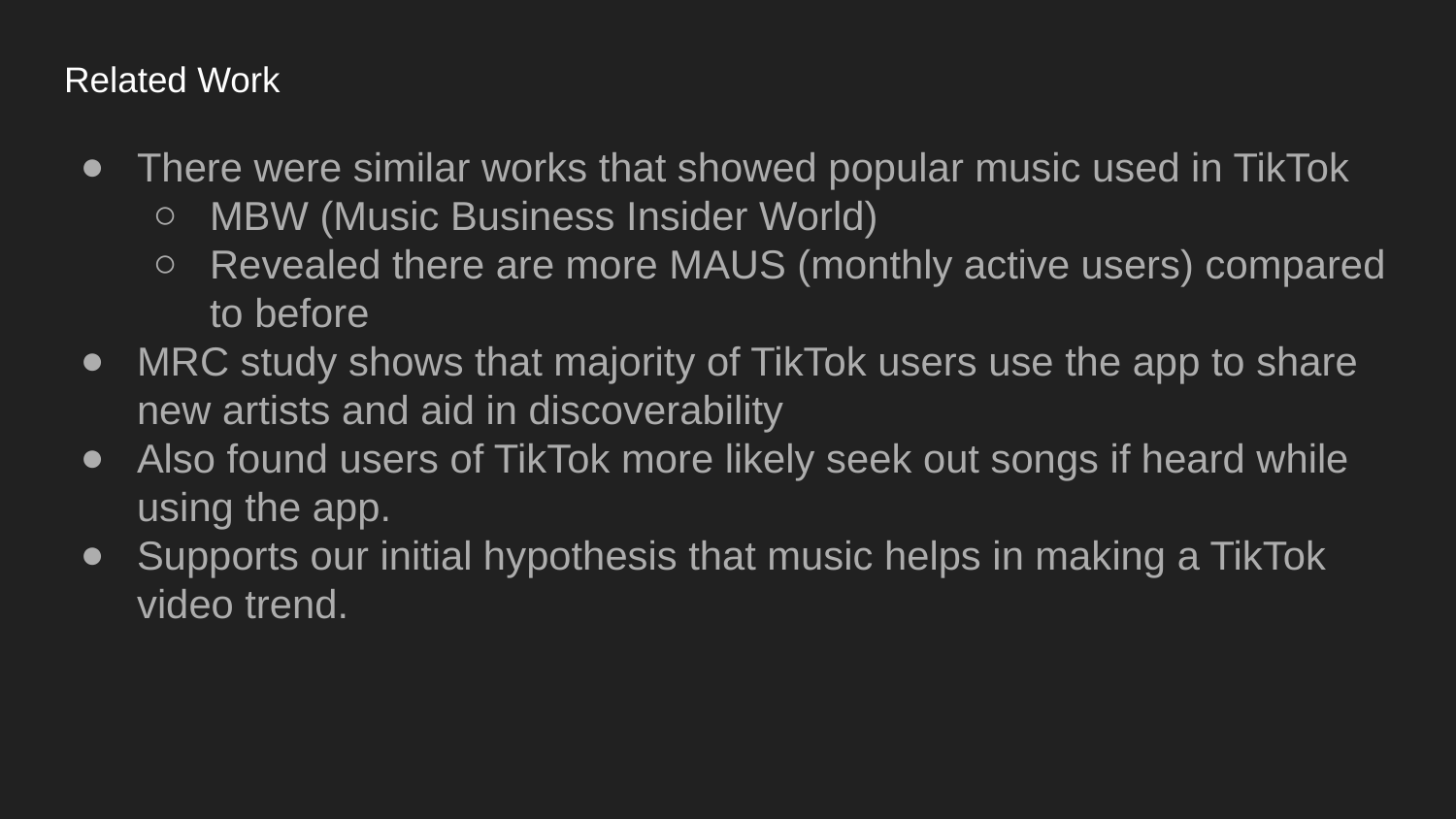

# Related Work
There were similar works that showed popular music used in TikTok
MBW (Music Business Insider World)
Revealed there are more MAUS (monthly active users) compared to before
MRC study shows that majority of TikTok users use the app to share new artists and aid in discoverability
Also found users of TikTok more likely seek out songs if heard while using the app.
Supports our initial hypothesis that music helps in making a TikTok video trend.